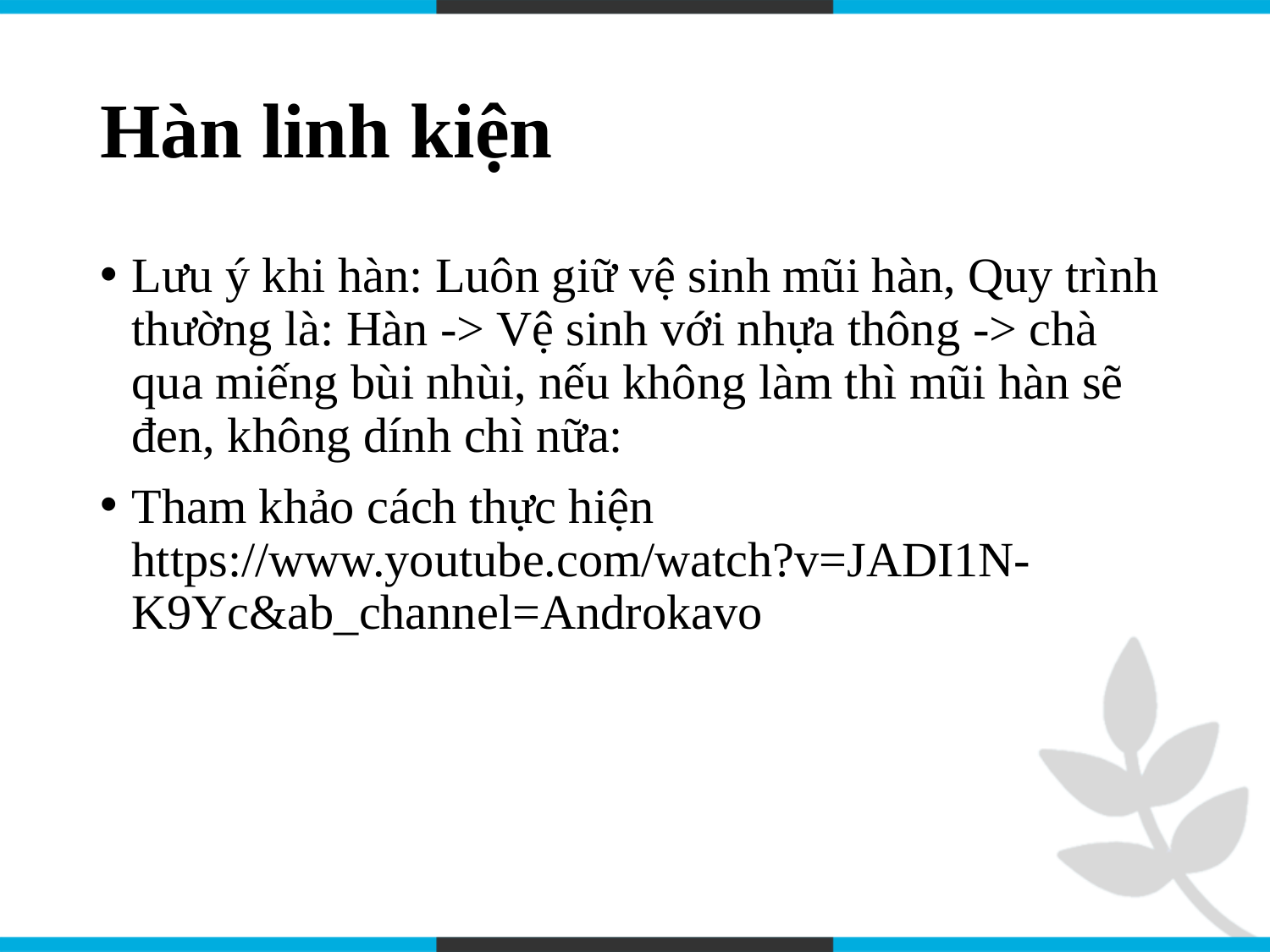

# Hàn linh kiện
Lưu ý khi hàn: Luôn giữ vệ sinh mũi hàn, Quy trình thường là: Hàn -> Vệ sinh với nhựa thông -> chà qua miếng bùi nhùi, nếu không làm thì mũi hàn sẽ đen, không dính chì nữa:
Tham khảo cách thực hiện https://www.youtube.com/watch?v=JADI1N-K9Yc&ab_channel=Androkavo